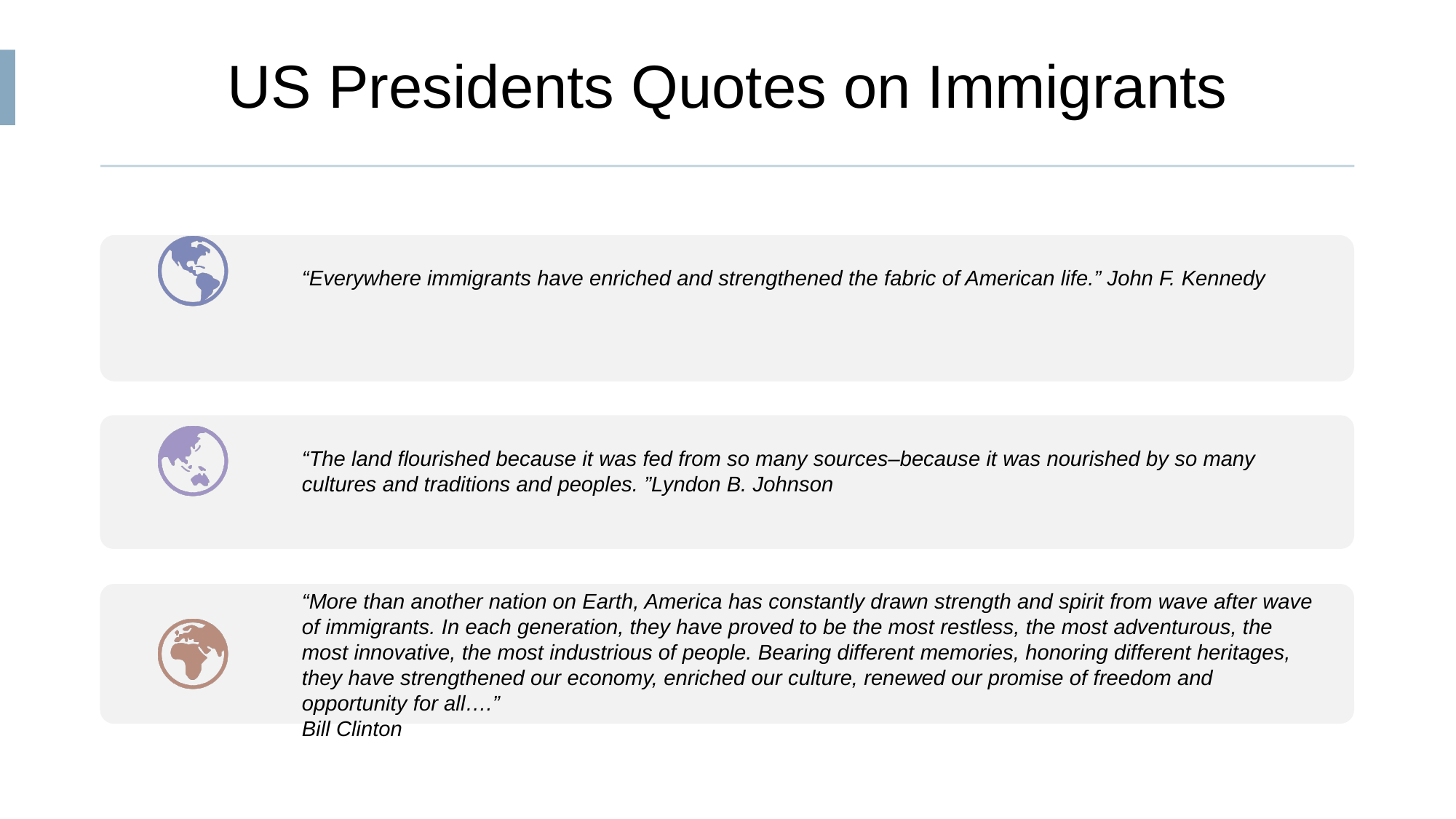

# US Presidents Quotes on Immigrants

“Everywhere immigrants have enriched and strengthened the fabric of American life.” John F. Kennedy
“The land flourished because it was fed from so many sources–because it was nourished by so many cultures and traditions and peoples. ”Lyndon B. Johnson
“More than another nation on Earth, America has constantly drawn strength and spirit from wave after wave of immigrants. In each generation, they have proved to be the most restless, the most adventurous, the most innovative, the most industrious of people. Bearing different memories, honoring different heritages, they have strengthened our economy, enriched our culture, renewed our promise of freedom and opportunity for all….”
Bill Clinton